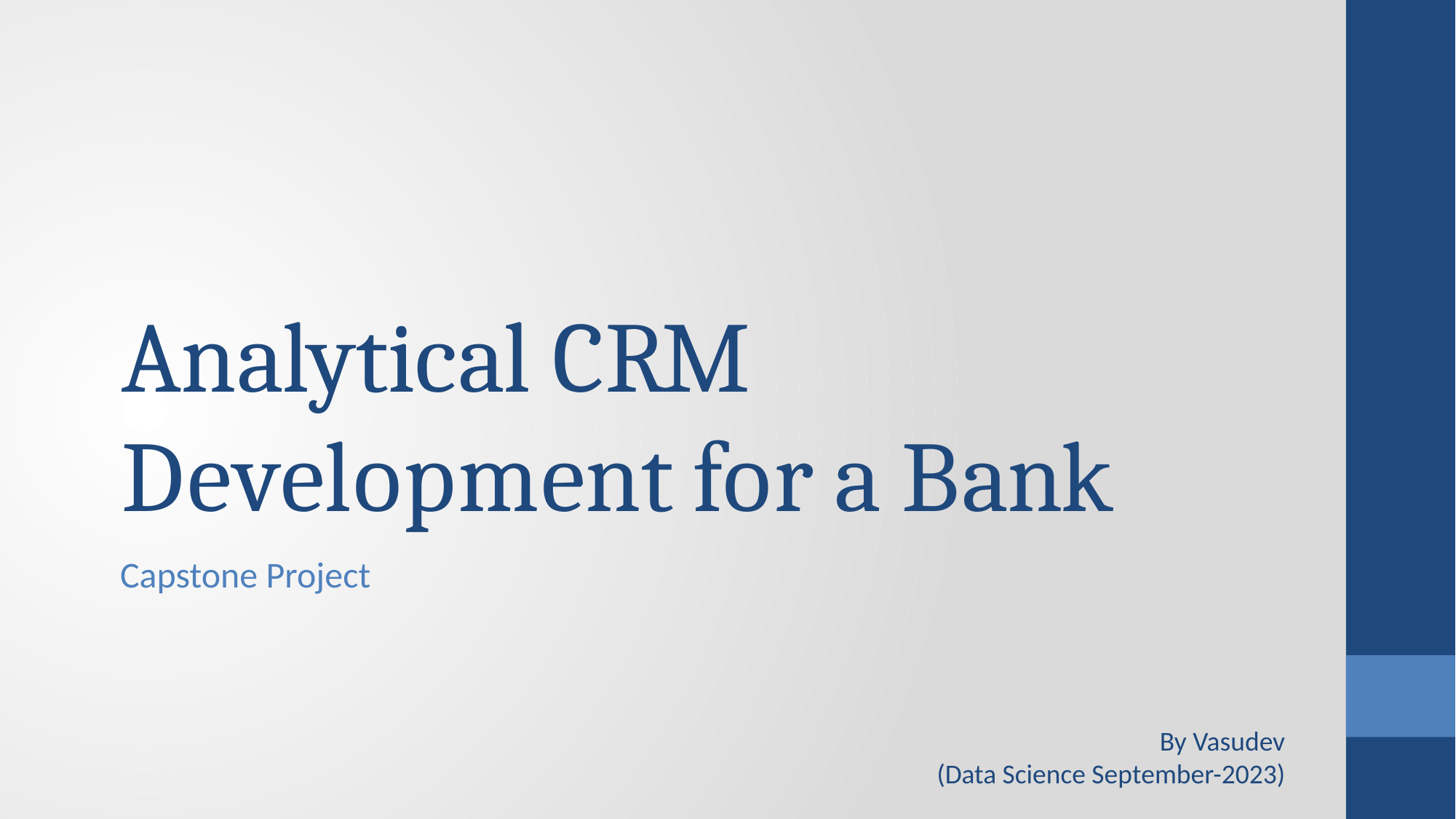

# Analytical CRM Development for a Bank
Capstone Project
By Vasudev
(Data Science September-2023)